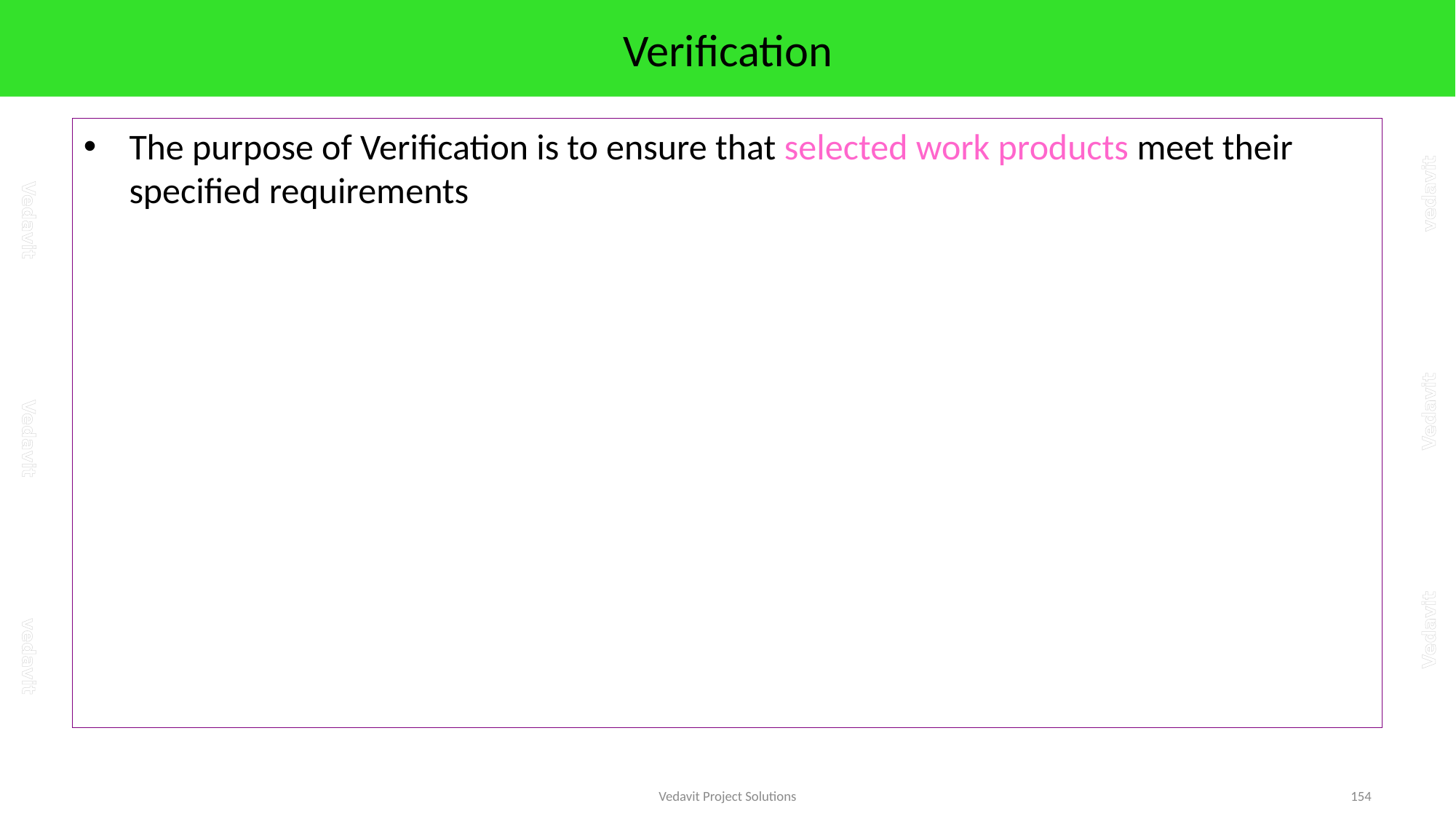

# Verification
The purpose of Verification is to ensure that selected work products meet their specified requirements
Vedavit Project Solutions
154